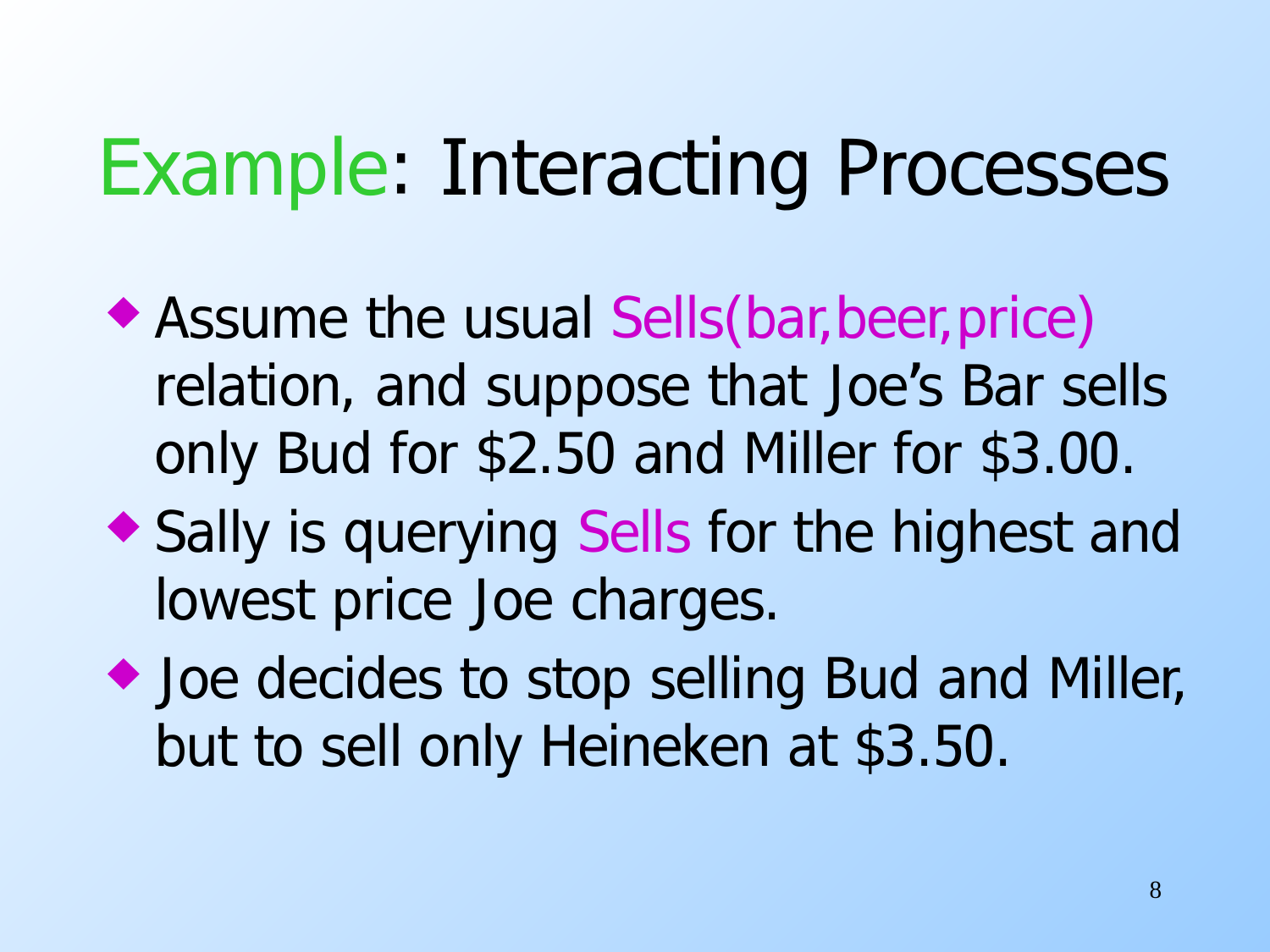

# Example: Interacting Processes
Assume the usual Sells(bar,beer,price) relation, and suppose that Joe’s Bar sells only Bud for $2.50 and Miller for $3.00.
Sally is querying Sells for the highest and lowest price Joe charges.
Joe decides to stop selling Bud and Miller, but to sell only Heineken at $3.50.
8